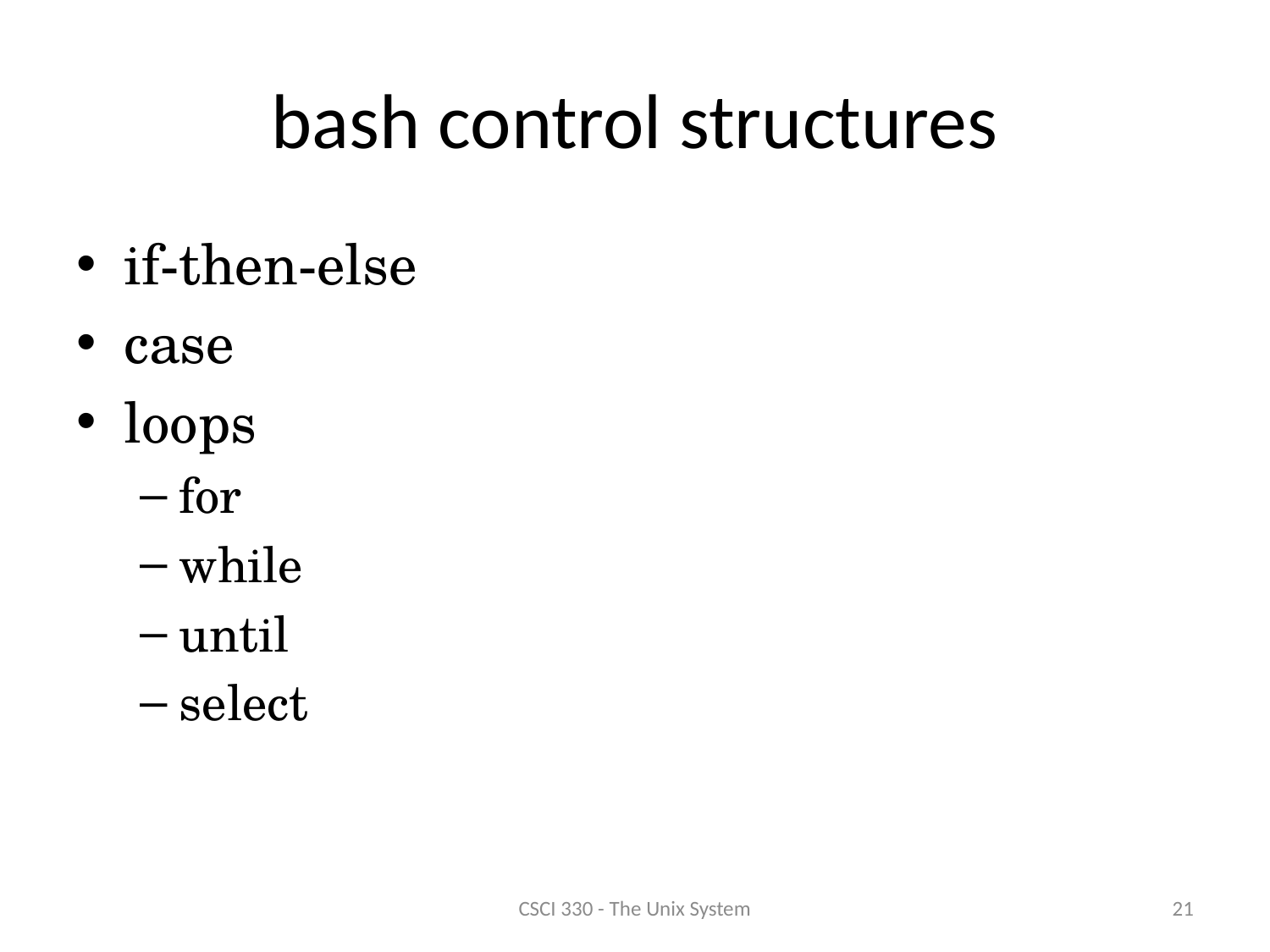

# bash control structures
if-then-else
case
loops
for
while
until
select
21
CSCI 330 - The Unix System